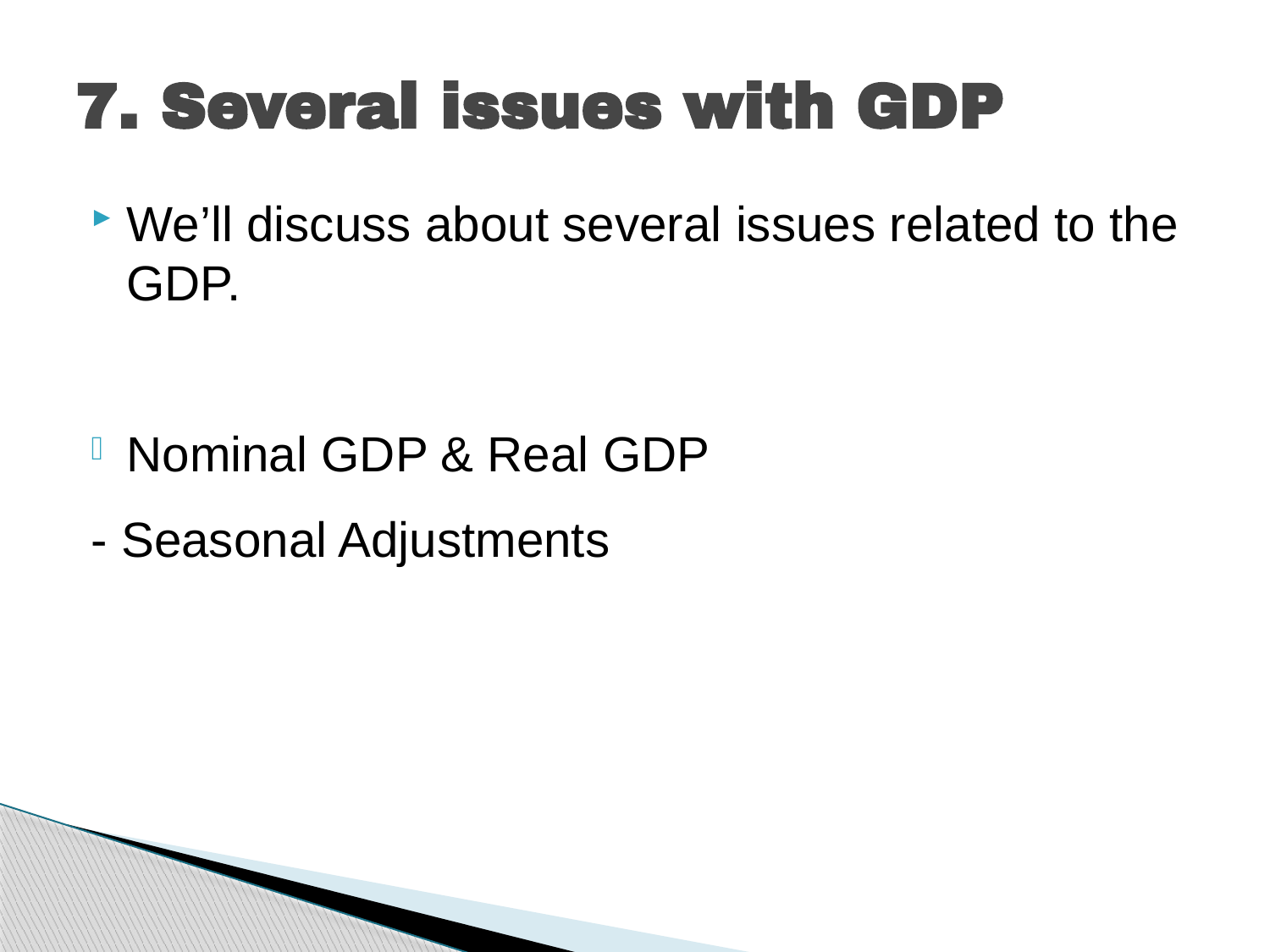

# 7. Several issues with GDP
We’ll discuss about several issues related to the GDP.

Nominal GDP & Real GDP
- Seasonal Adjustments